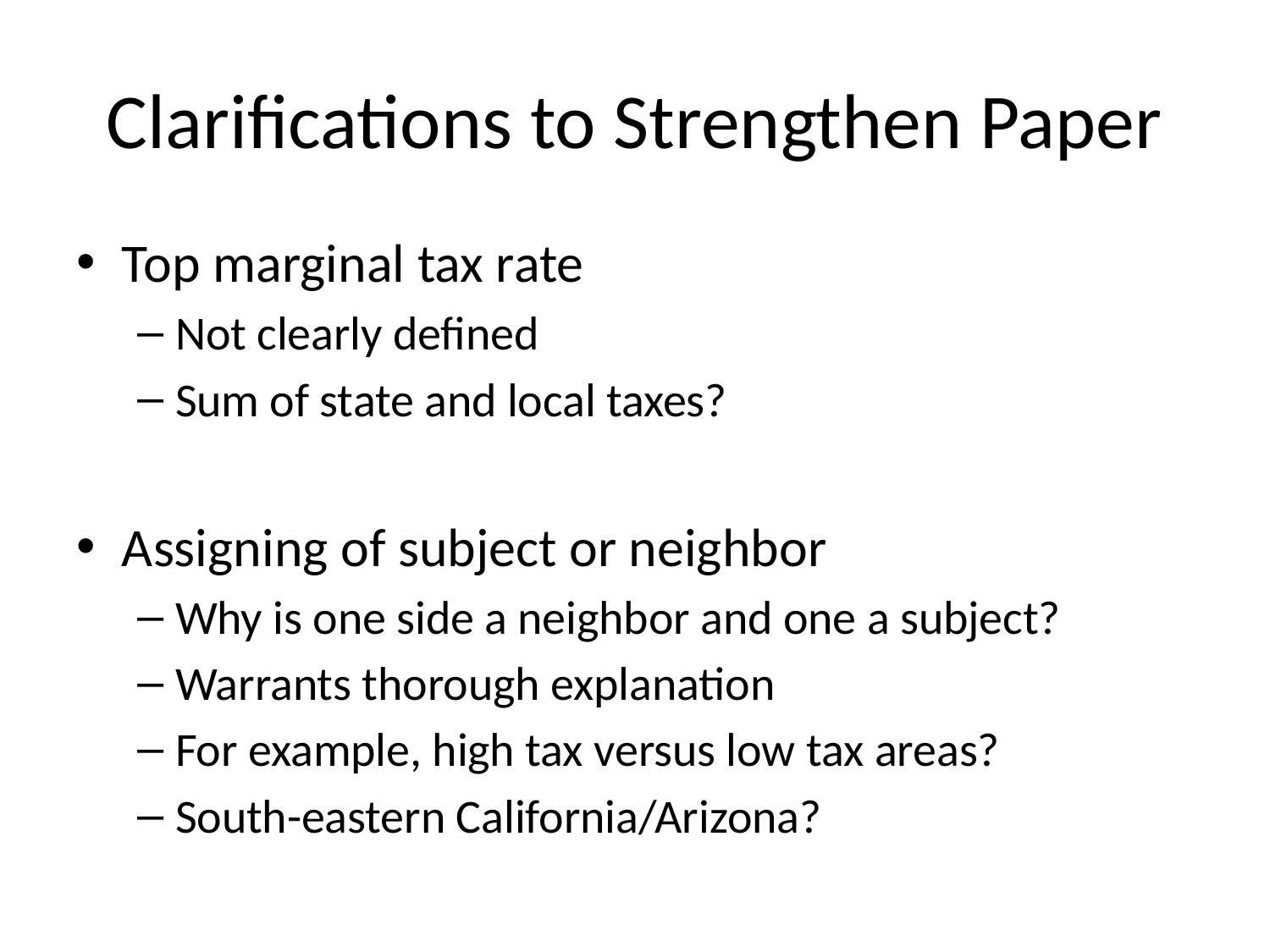

# Clarifications to Strengthen Paper
Top marginal tax rate
Not clearly defined
Sum of state and local taxes?

Assigning of subject or neighbor
Why is one side a neighbor and one a subject?
Warrants thorough explanation
For example, high tax versus low tax areas?
South-eastern California/Arizona?